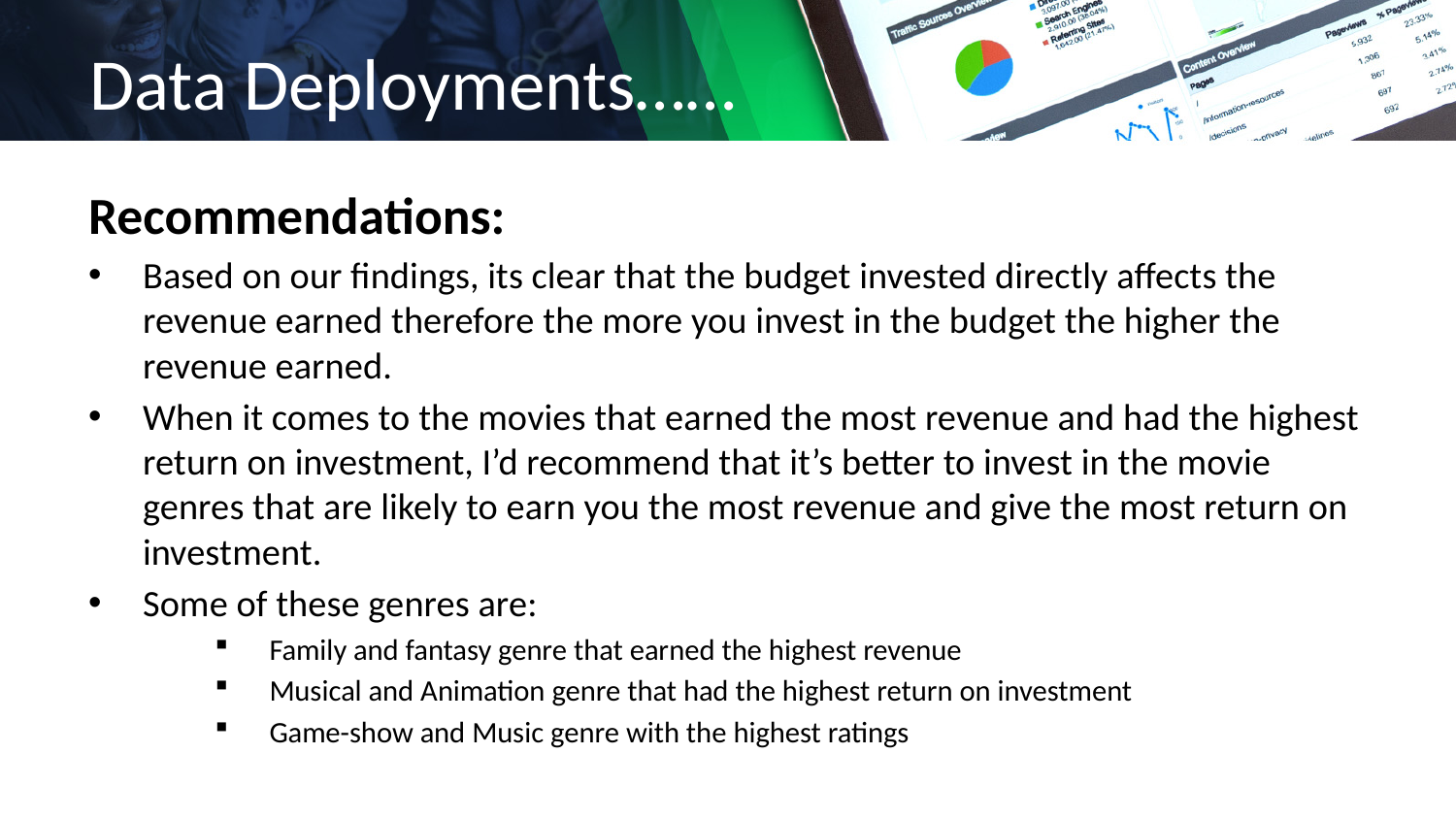

# Data Deployments……
Recommendations:
Based on our findings, its clear that the budget invested directly affects the revenue earned therefore the more you invest in the budget the higher the revenue earned.
When it comes to the movies that earned the most revenue and had the highest return on investment, I’d recommend that it’s better to invest in the movie genres that are likely to earn you the most revenue and give the most return on investment.
Some of these genres are:
Family and fantasy genre that earned the highest revenue
Musical and Animation genre that had the highest return on investment
Game-show and Music genre with the highest ratings